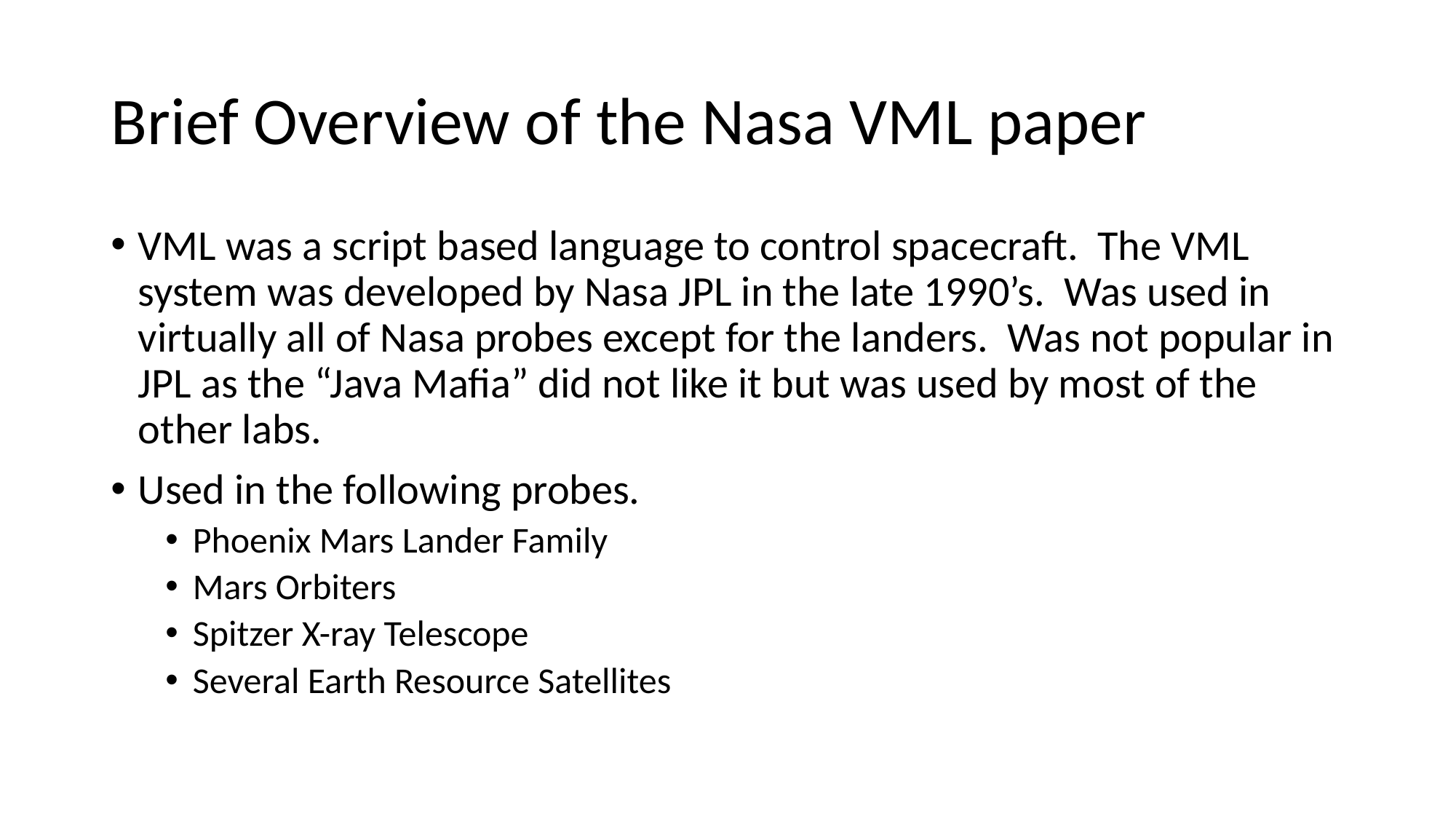

# Brief Overview of the Nasa VML paper
VML was a script based language to control spacecraft.  The VML system was developed by Nasa JPL in the late 1990’s.  Was used in virtually all of Nasa probes except for the landers.  Was not popular in JPL as the “Java Mafia” did not like it but was used by most of the other labs.
Used in the following probes.
Phoenix Mars Lander Family
Mars Orbiters
Spitzer X-ray Telescope
Several Earth Resource Satellites